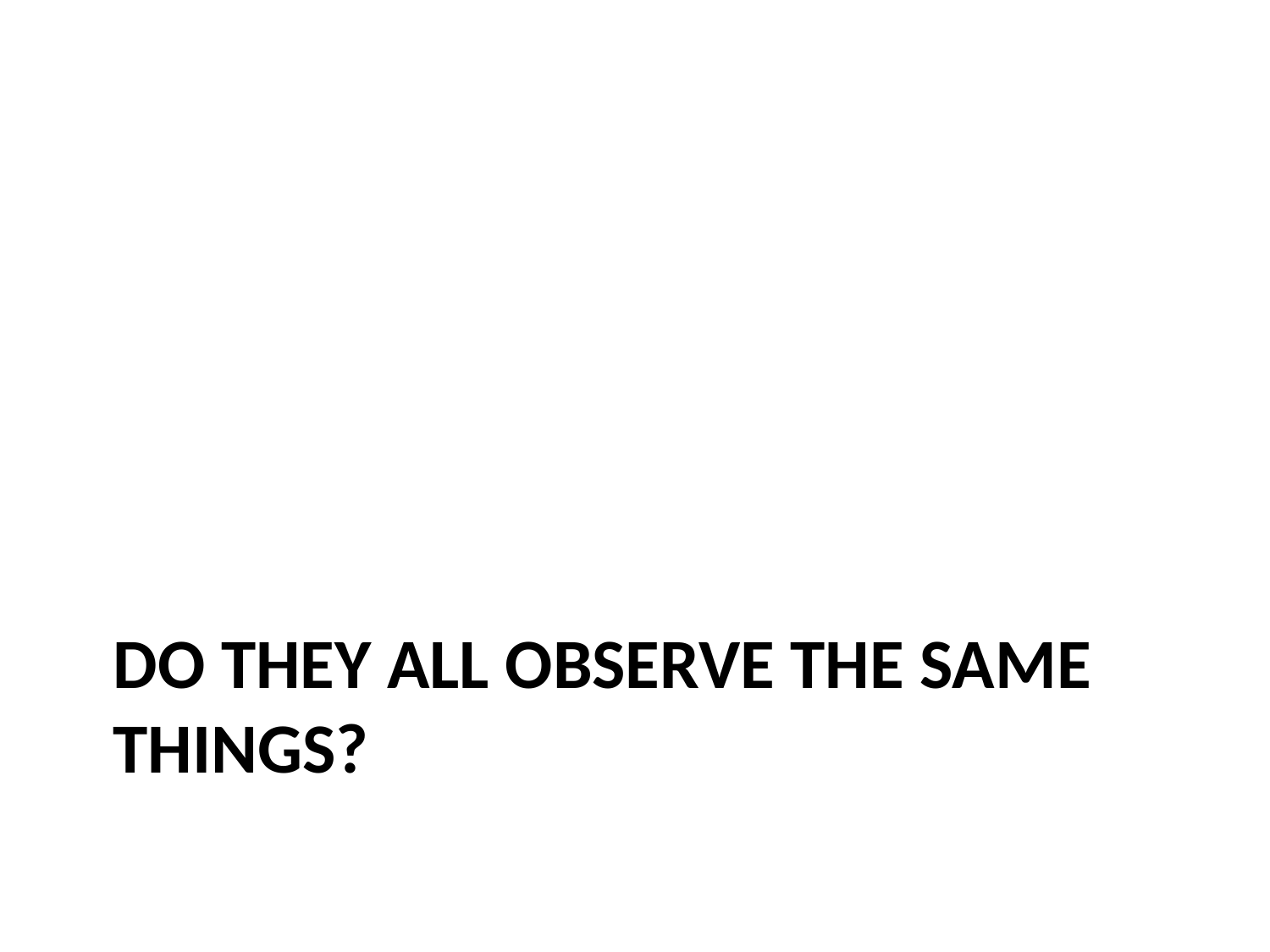

# Do they all observe the same things?